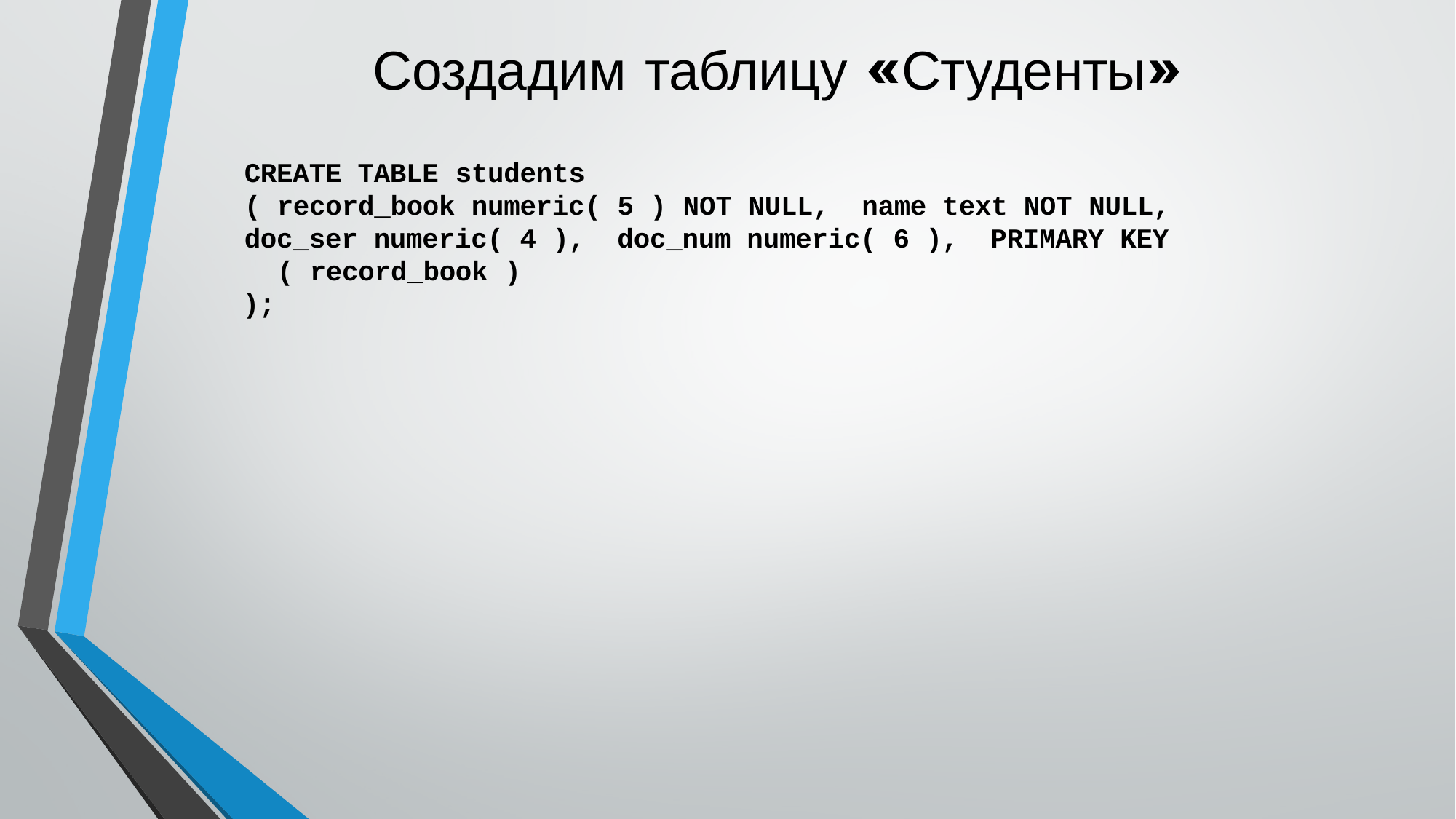

# Создадим таблицу «Студенты»
CREATE TABLE students
( record_book numeric( 5 ) NOT NULL,  name text NOT NULL,
doc_ser numeric( 4 ),  doc_num numeric( 6 ),  PRIMARY KEY ( record_book )
);